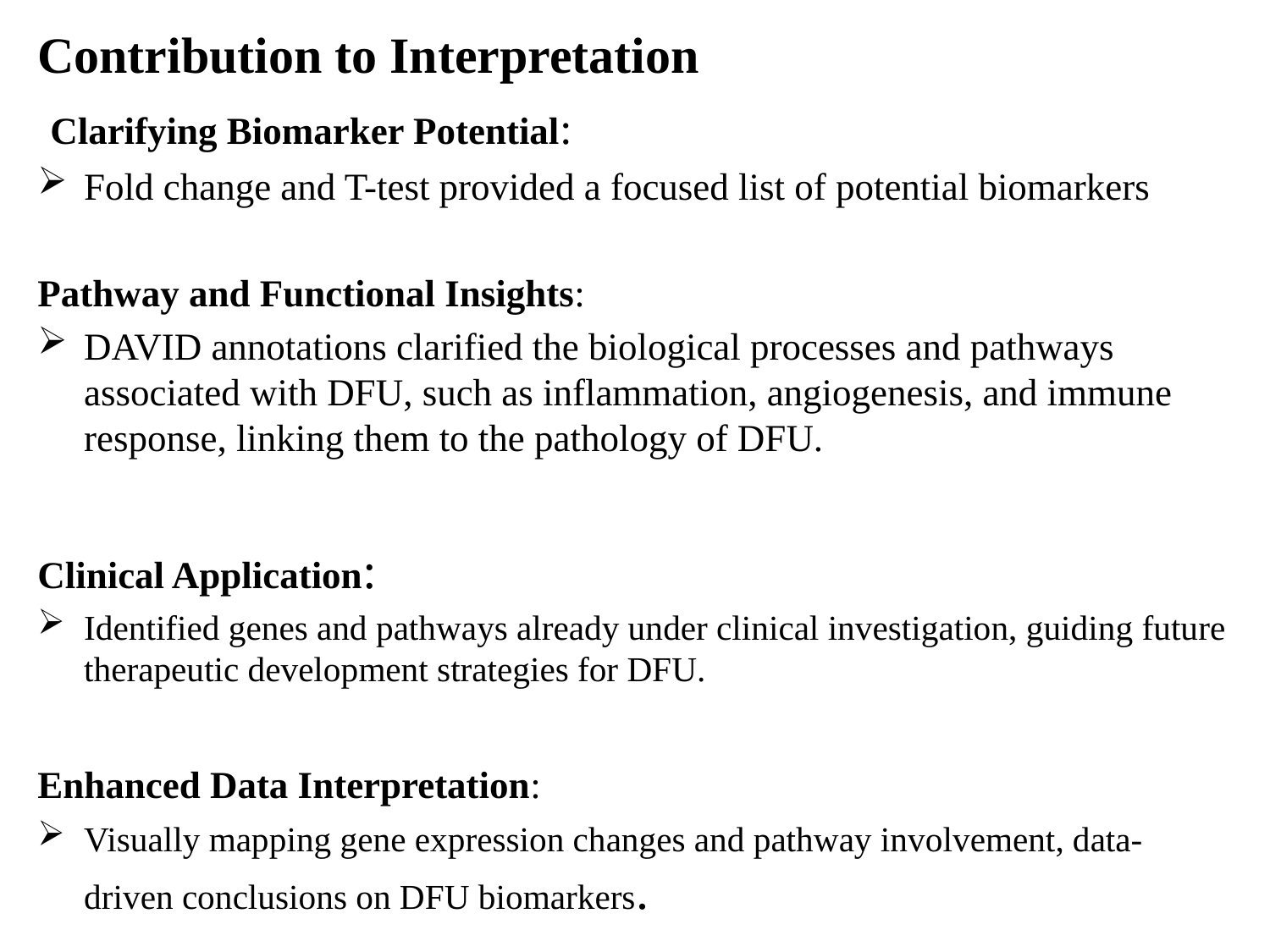

Contribution to Interpretation
 Clarifying Biomarker Potential:
Fold change and T-test provided a focused list of potential biomarkers

Pathway and Functional Insights:
DAVID annotations clarified the biological processes and pathways associated with DFU, such as inflammation, angiogenesis, and immune response, linking them to the pathology of DFU.

Clinical Application:
Identified genes and pathways already under clinical investigation, guiding future therapeutic development strategies for DFU.

Enhanced Data Interpretation:
Visually mapping gene expression changes and pathway involvement, data-driven conclusions on DFU biomarkers.